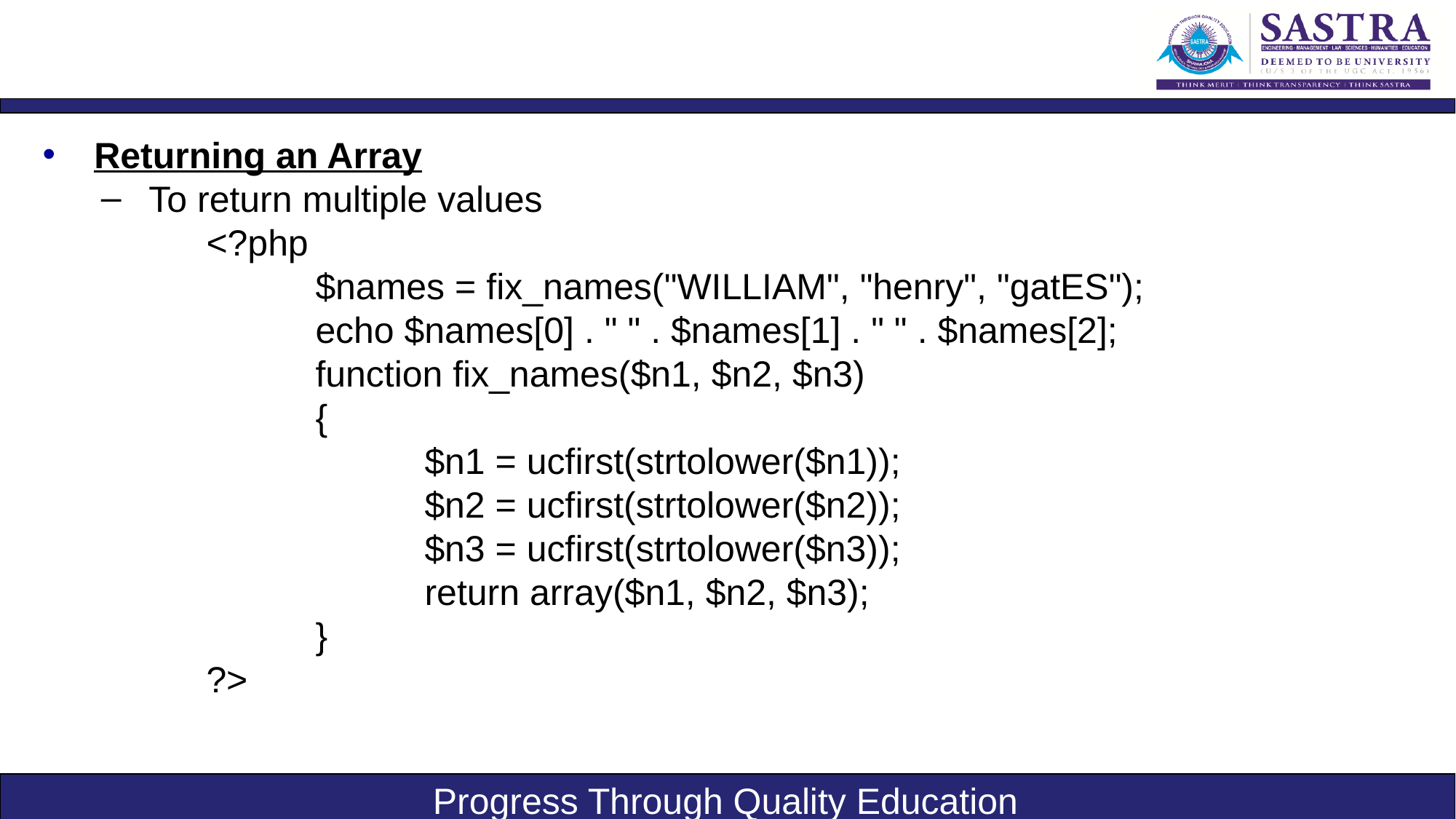

#
Returning an Array
To return multiple values
<?php
	$names = fix_names("WILLIAM", "henry", "gatES");
	echo $names[0] . " " . $names[1] . " " . $names[2];
	function fix_names($n1, $n2, $n3)
	{
		$n1 = ucfirst(strtolower($n1));
		$n2 = ucfirst(strtolower($n2));
		$n3 = ucfirst(strtolower($n3));
		return array($n1, $n2, $n3);
	}
?>